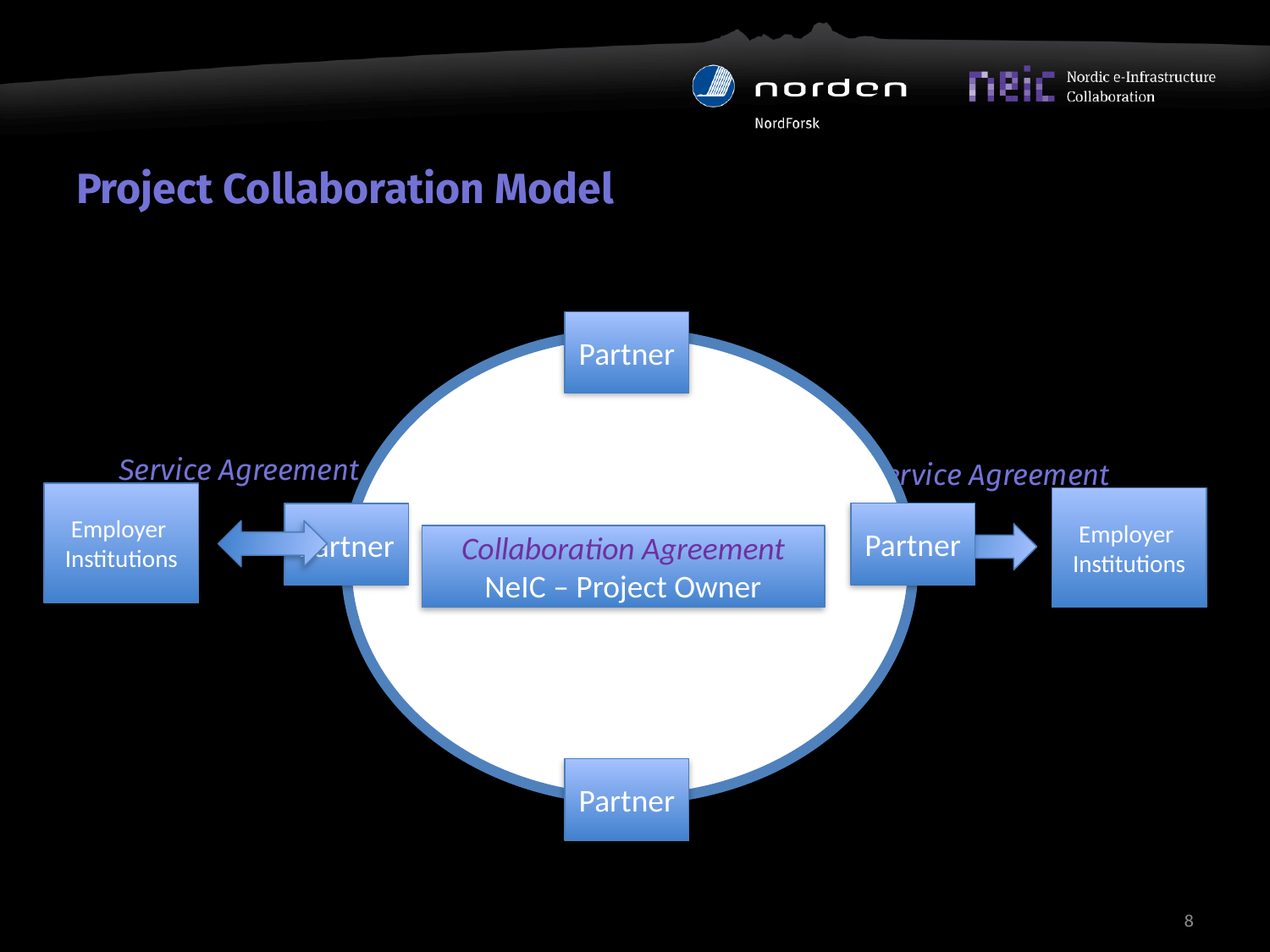

# Project Collaboration Model
Partner

Partner
Partner
Partner
Collaboration Agreement
NeIC – Project Owner
Service Agreement
Service Agreement
Employer  Institutions
Employer  Institutions

8